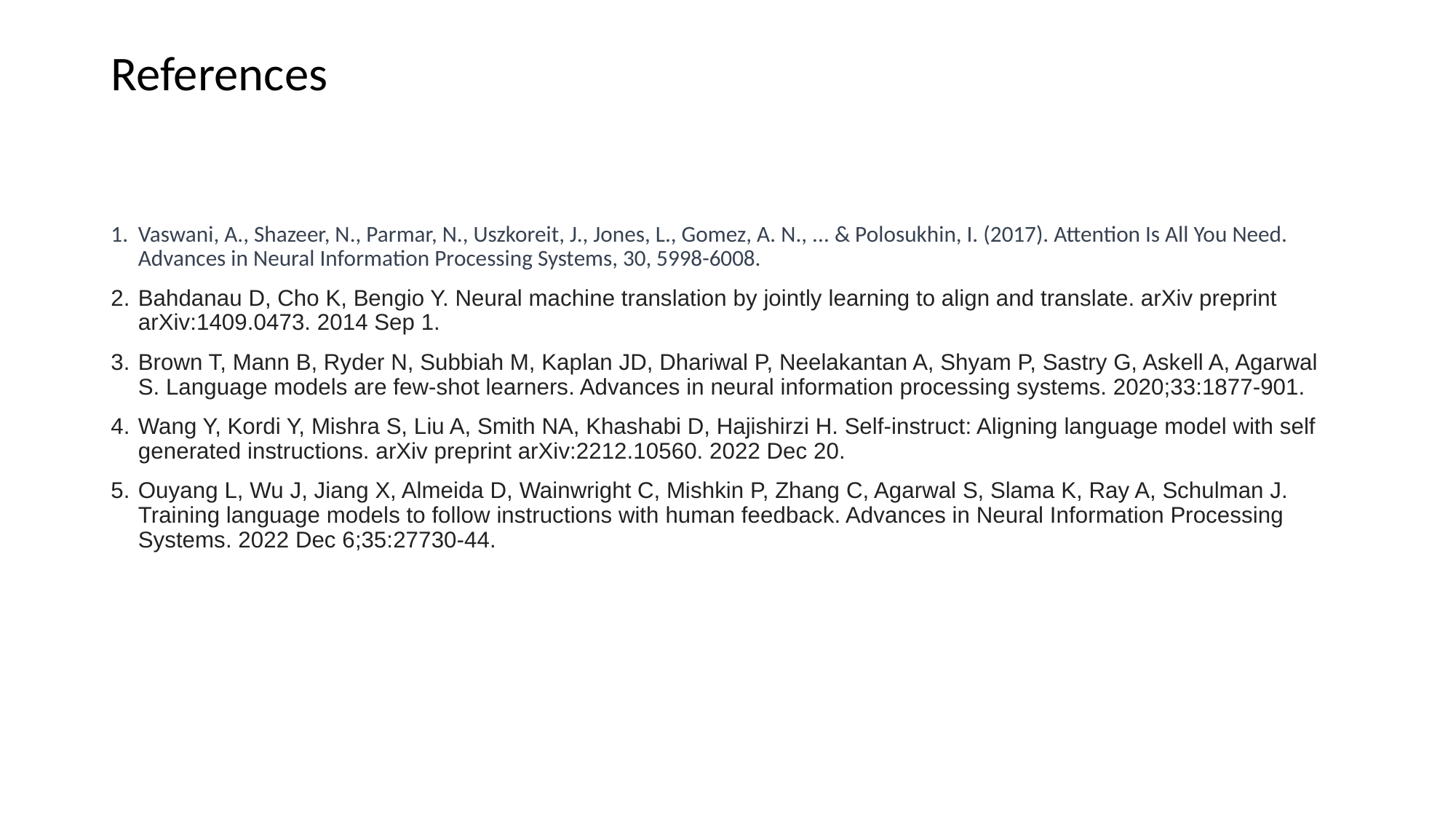

# References
Vaswani, A., Shazeer, N., Parmar, N., Uszkoreit, J., Jones, L., Gomez, A. N., ... & Polosukhin, I. (2017). Attention Is All You Need. Advances in Neural Information Processing Systems, 30, 5998-6008.
Bahdanau D, Cho K, Bengio Y. Neural machine translation by jointly learning to align and translate. arXiv preprint arXiv:1409.0473. 2014 Sep 1.
Brown T, Mann B, Ryder N, Subbiah M, Kaplan JD, Dhariwal P, Neelakantan A, Shyam P, Sastry G, Askell A, Agarwal S. Language models are few-shot learners. Advances in neural information processing systems. 2020;33:1877-901.
Wang Y, Kordi Y, Mishra S, Liu A, Smith NA, Khashabi D, Hajishirzi H. Self-instruct: Aligning language model with self generated instructions. arXiv preprint arXiv:2212.10560. 2022 Dec 20.
Ouyang L, Wu J, Jiang X, Almeida D, Wainwright C, Mishkin P, Zhang C, Agarwal S, Slama K, Ray A, Schulman J. Training language models to follow instructions with human feedback. Advances in Neural Information Processing Systems. 2022 Dec 6;35:27730-44.